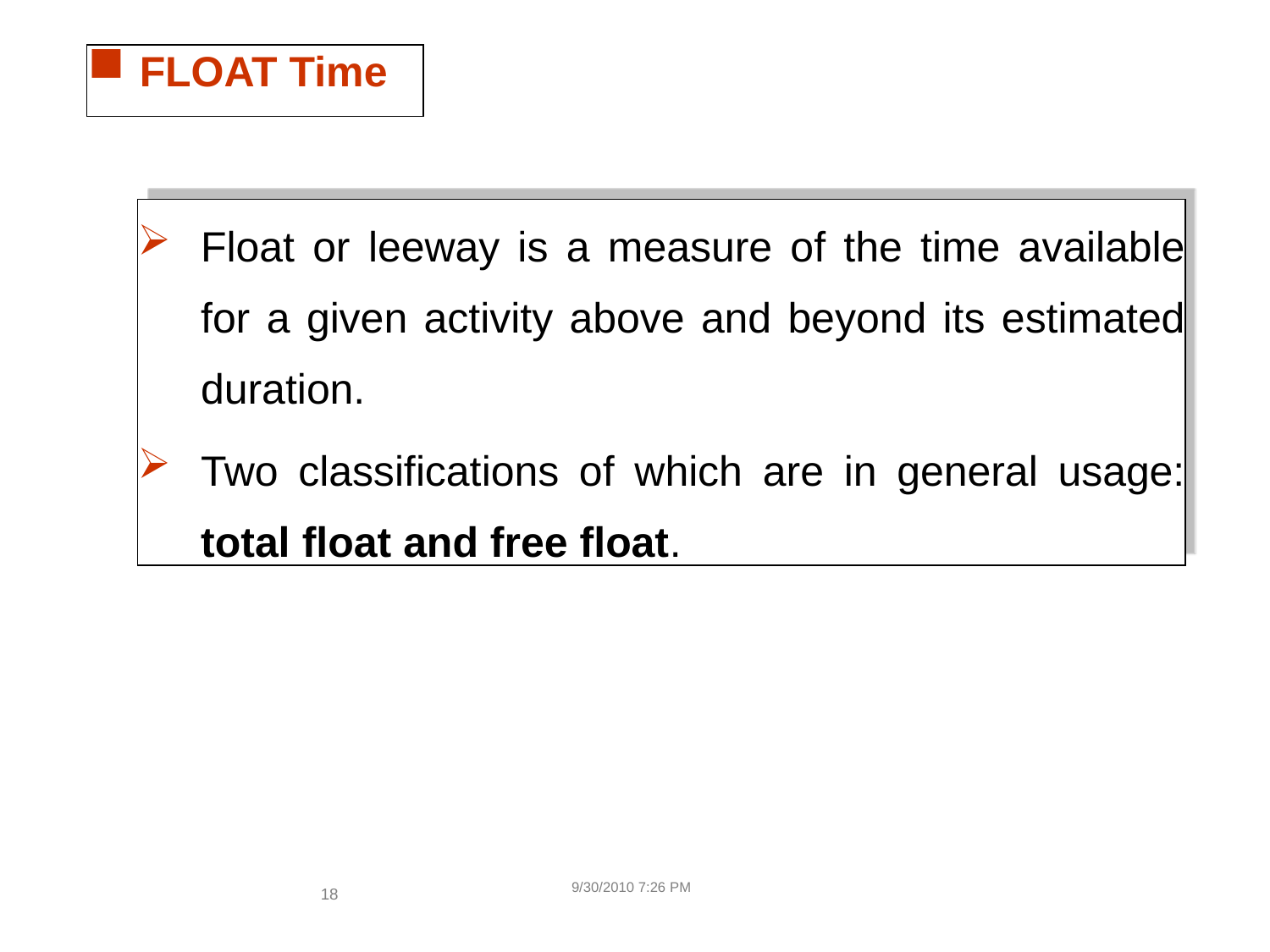

FLOAT Time
Float or leeway is a measure of the time available for a given activity above and beyond its estimated duration.
Two classifications of which are in general usage: total float and free float.
9/30/2010 7:26 PM
18